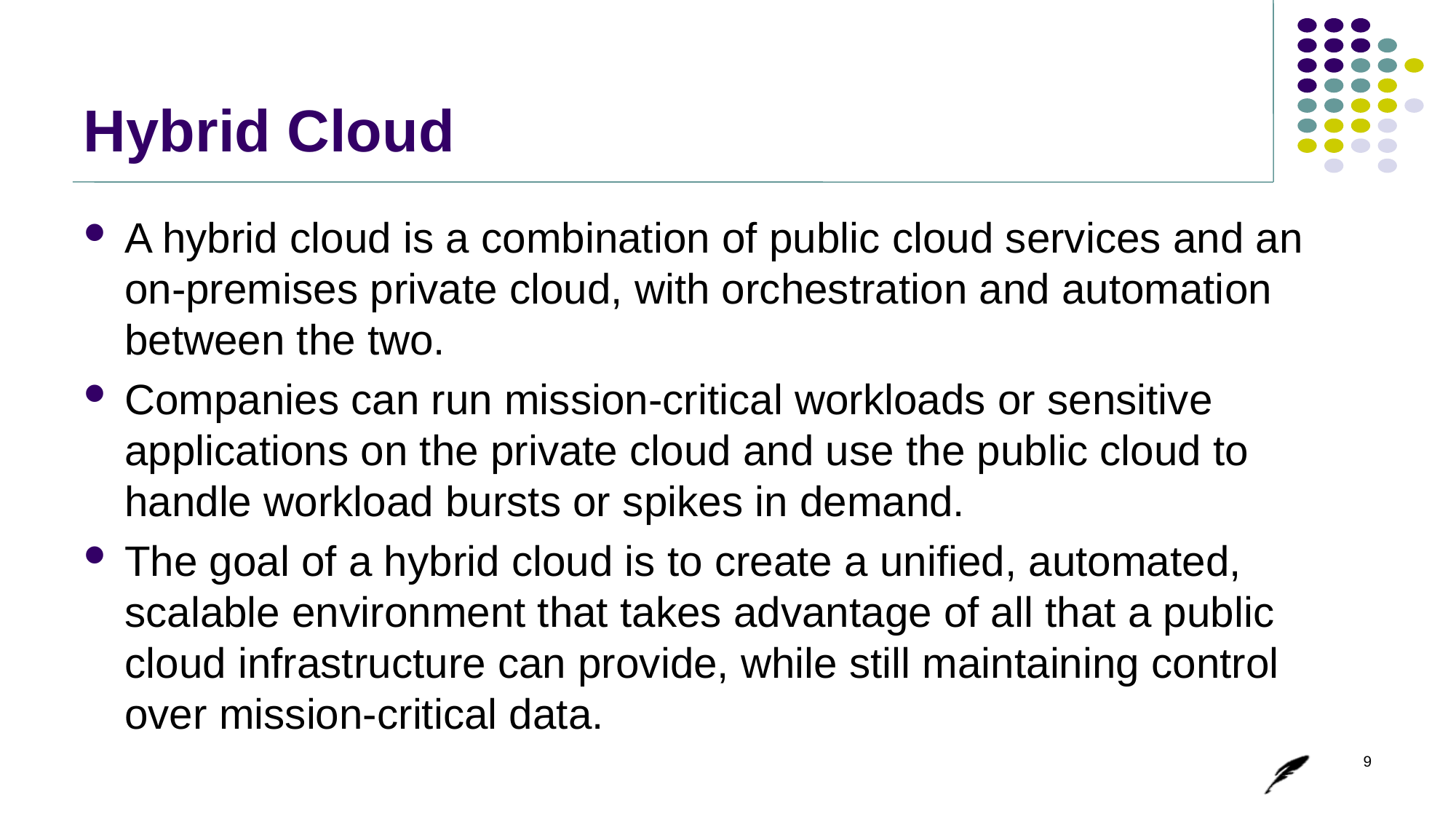

# Hybrid Cloud
A hybrid cloud is a combination of public cloud services and an on-premises private cloud, with orchestration and automation between the two.
Companies can run mission-critical workloads or sensitive applications on the private cloud and use the public cloud to handle workload bursts or spikes in demand.
The goal of a hybrid cloud is to create a unified, automated, scalable environment that takes advantage of all that a public cloud infrastructure can provide, while still maintaining control over mission-critical data.
9